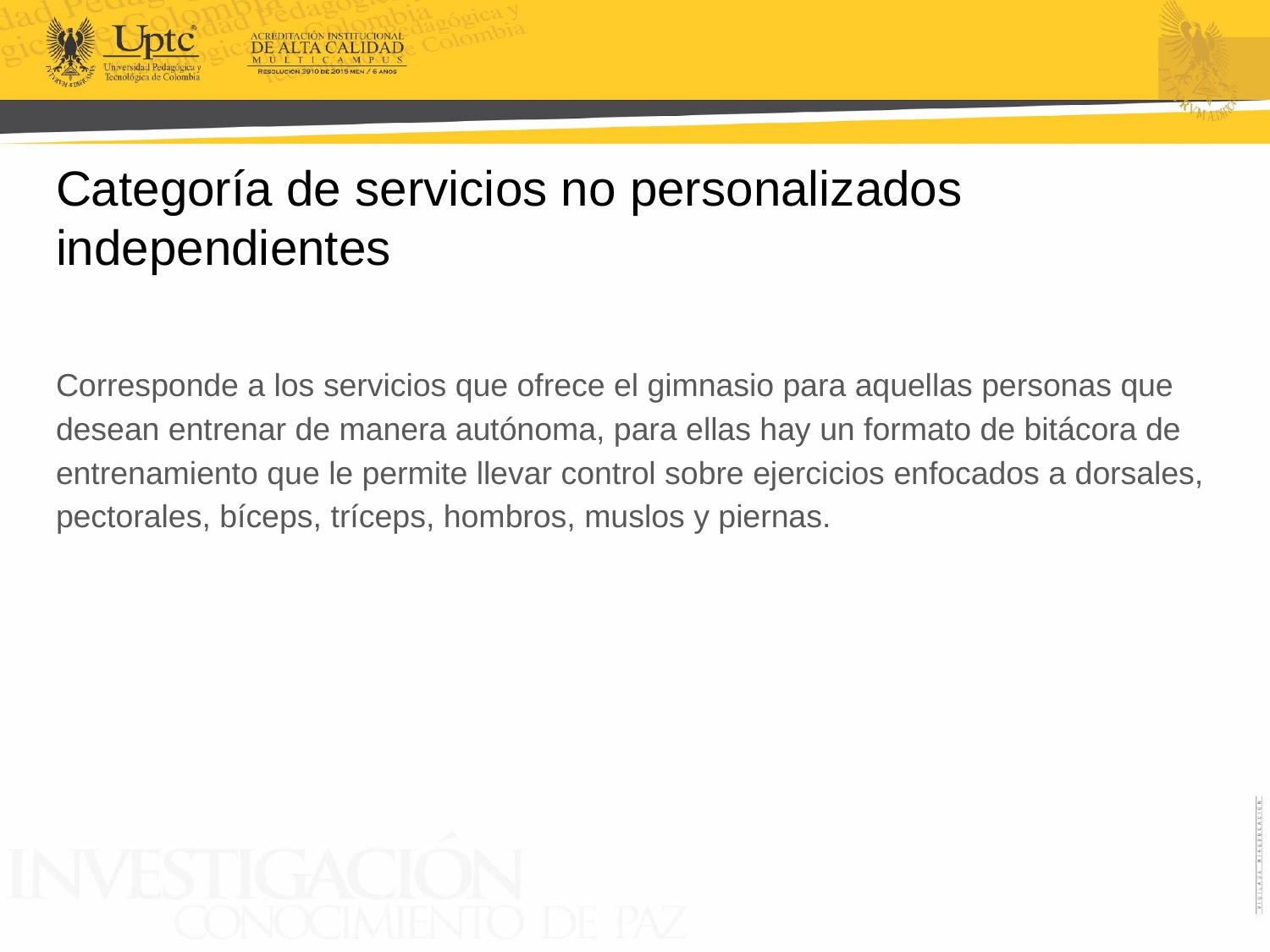

# Categoría de servicios no personalizados independientes
Corresponde a los servicios que ofrece el gimnasio para aquellas personas que desean entrenar de manera autónoma, para ellas hay un formato de bitácora de entrenamiento que le permite llevar control sobre ejercicios enfocados a dorsales, pectorales, bíceps, tríceps, hombros, muslos y piernas.